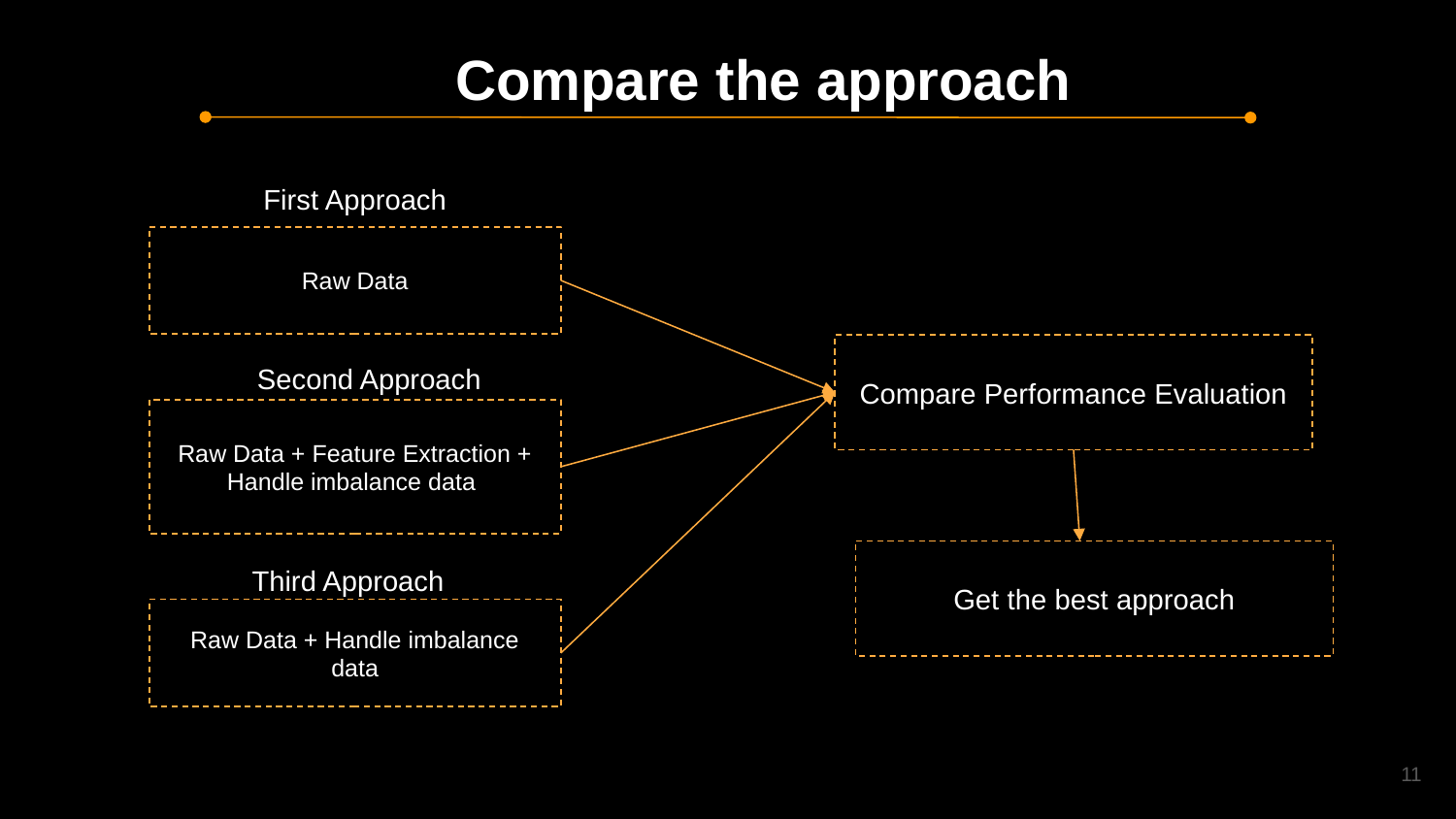

Compare the approach
First Approach
Raw Data
Compare Performance Evaluation
Second Approach
Raw Data + Feature Extraction + Handle imbalance data
Get the best approach
Third Approach
Raw Data + Handle imbalance data
11